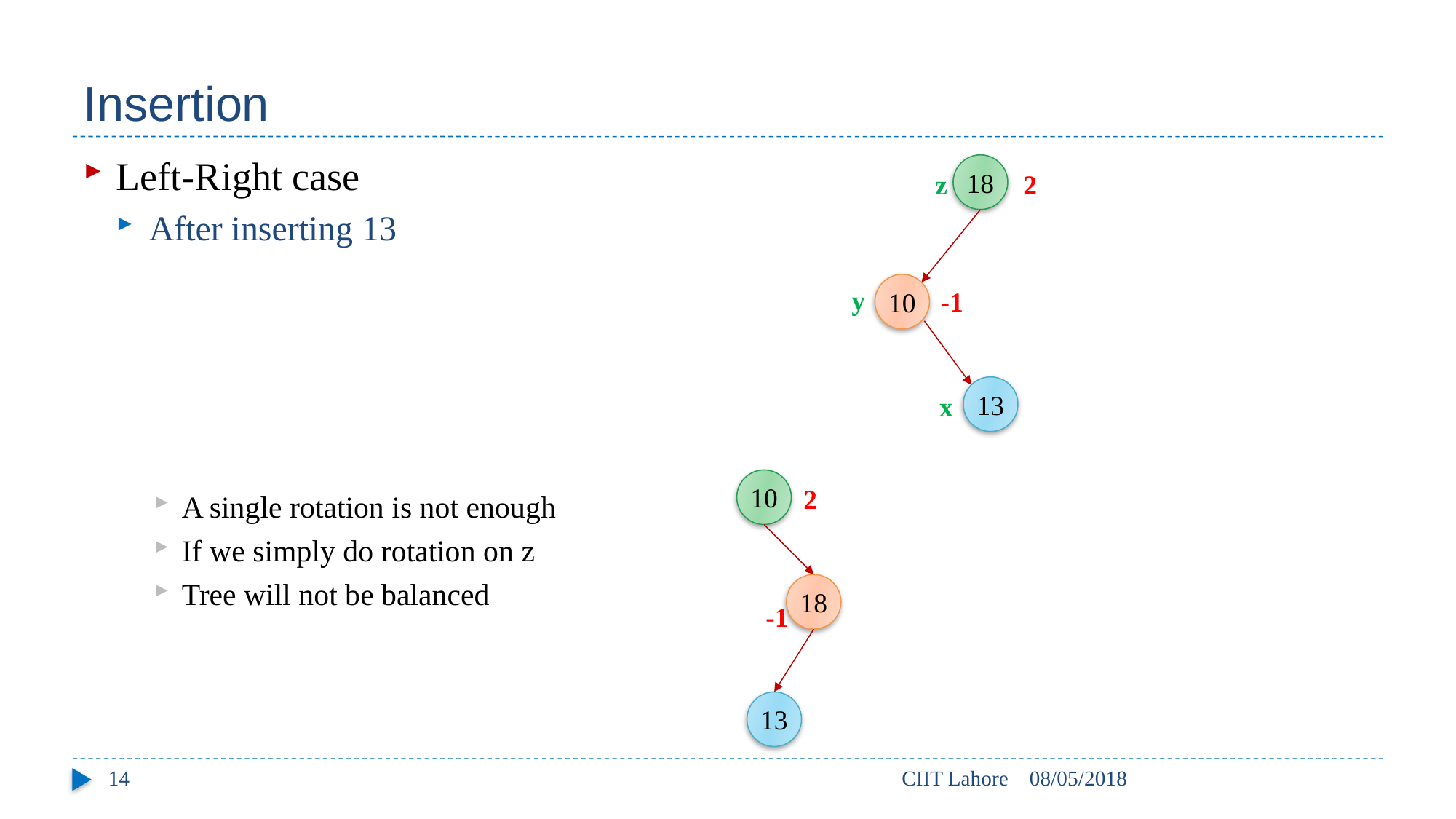

# Insertion
Left-Right case
After inserting 13

A single rotation is not enough
If we simply do rotation on z
Tree will not be balanced

18
z
2
10
y
-1
13
x
10
2
18
-1
13
14
CIIT Lahore
08/05/2018